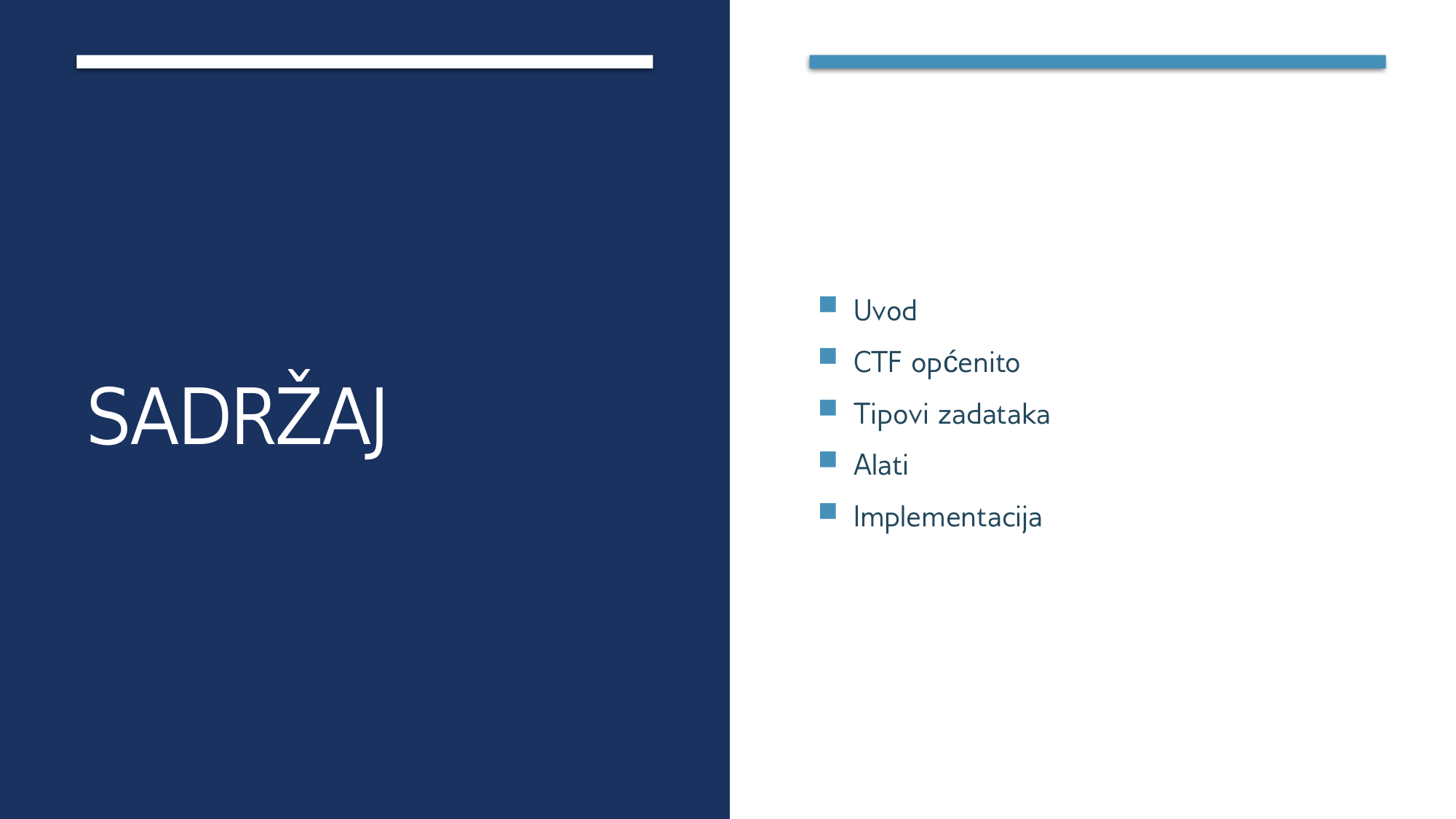

# sadržaj
Uvod
CTF općenito
Tipovi zadataka
Alati
Implementacija